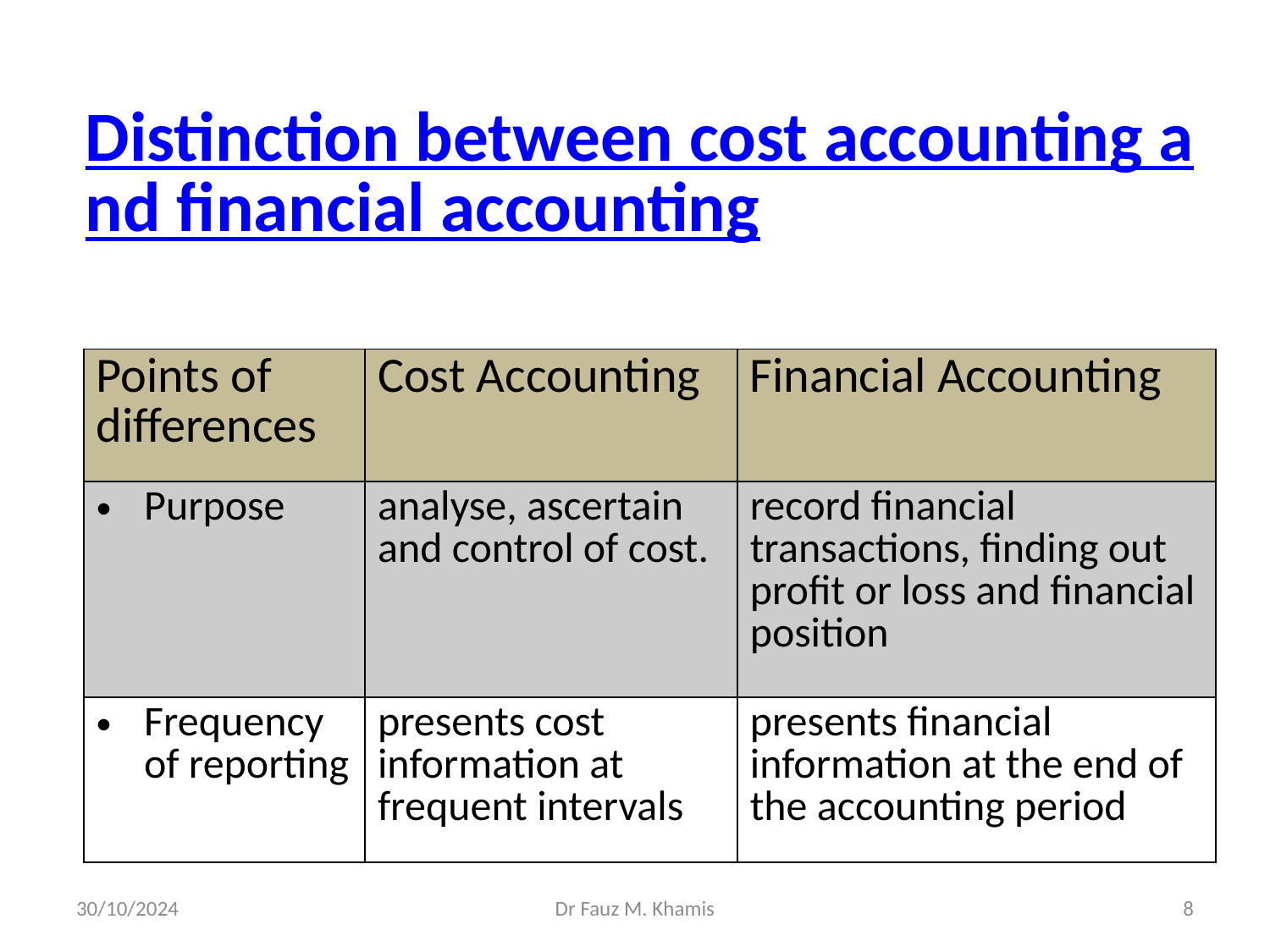

Distinction between cost accounting and financial accounting
| Points of differences | Cost Accounting | Financial Accounting |
| --- | --- | --- |
| Purpose | analyse, ascertain and control of cost. | record financial transactions, finding out profit or loss and financial position |
| Frequency of reporting | presents cost information at frequent intervals | presents financial information at the end of the accounting period |
30/10/2024
Dr Fauz M. Khamis
8